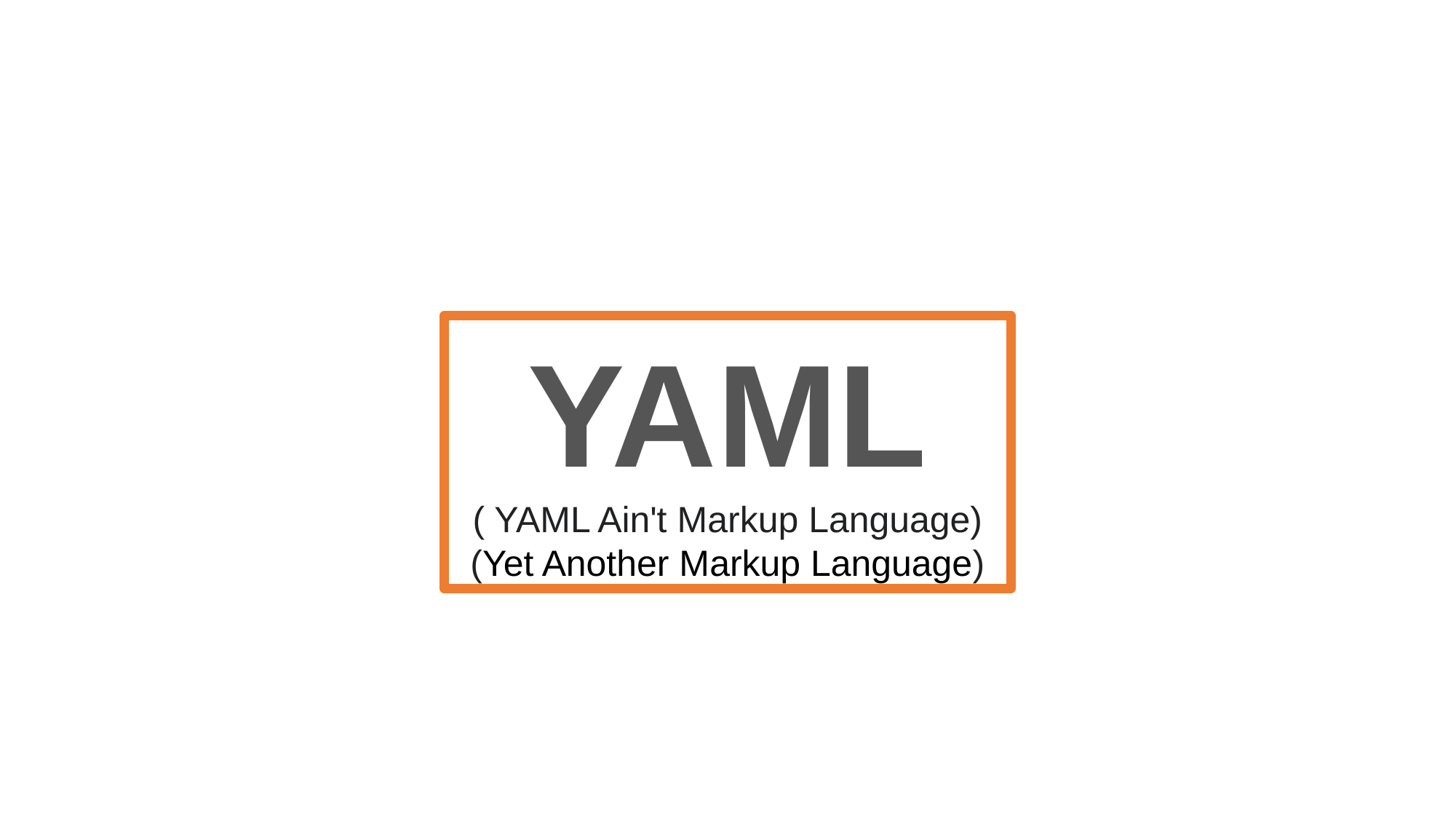

YAML
( YAML Ain't Markup Language)
(Yet Another Markup Language)